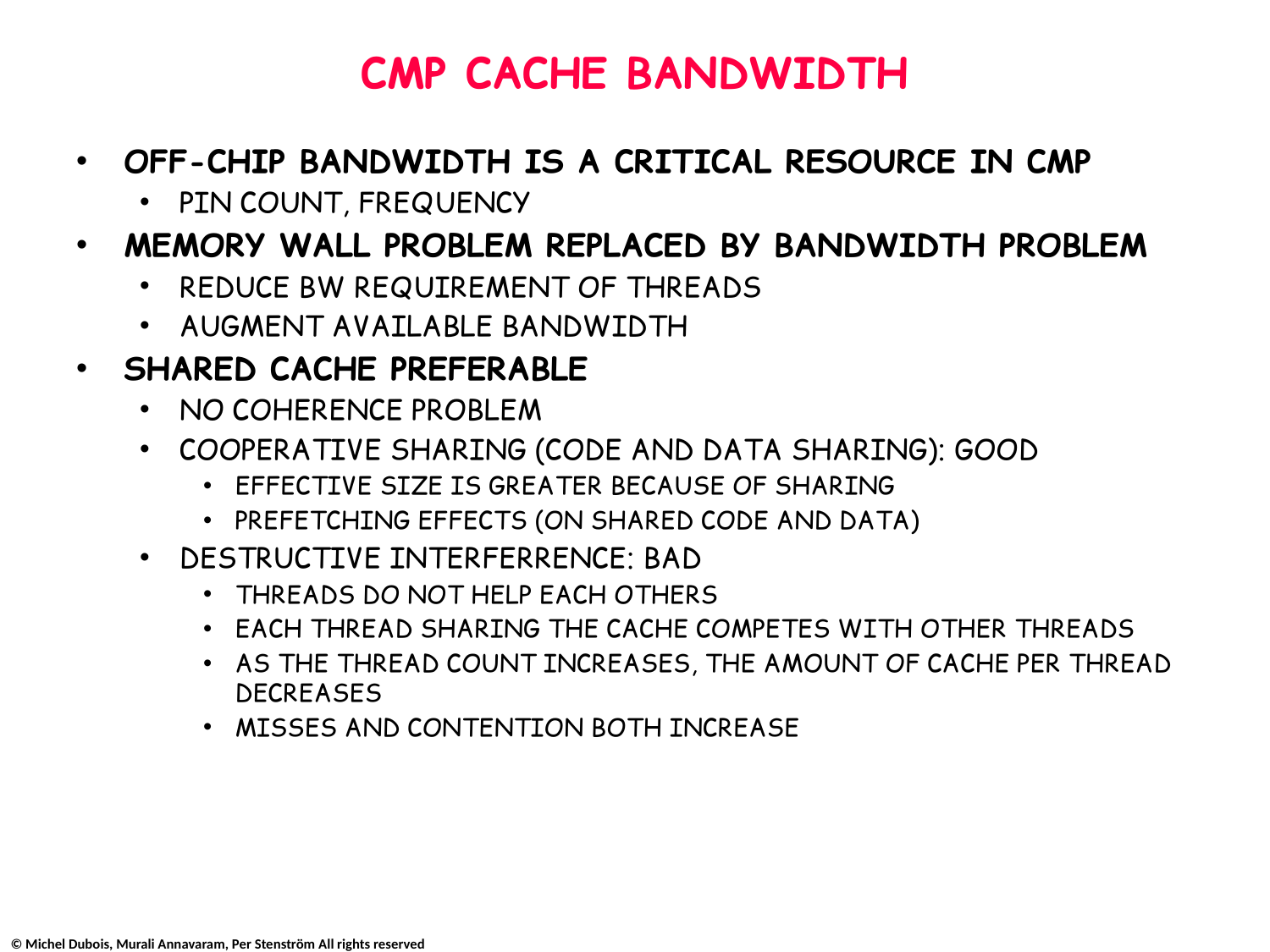

# CMP CACHE BANDWIDTH
OFF-CHIP BANDWIDTH IS A CRITICAL RESOURCE IN CMP
PIN COUNT, FREQUENCY
MEMORY WALL PROBLEM REPLACED BY BANDWIDTH PROBLEM
REDUCE BW REQUIREMENT OF THREADS
AUGMENT AVAILABLE BANDWIDTH
SHARED CACHE PREFERABLE
NO COHERENCE PROBLEM
COOPERATIVE SHARING (CODE AND DATA SHARING): GOOD
EFFECTIVE SIZE IS GREATER BECAUSE OF SHARING
PREFETCHING EFFECTS (ON SHARED CODE AND DATA)
DESTRUCTIVE INTERFERRENCE: BAD
THREADS DO NOT HELP EACH OTHERS
EACH THREAD SHARING THE CACHE COMPETES WITH OTHER THREADS
AS THE THREAD COUNT INCREASES, THE AMOUNT OF CACHE PER THREAD DECREASES
MISSES AND CONTENTION BOTH INCREASE